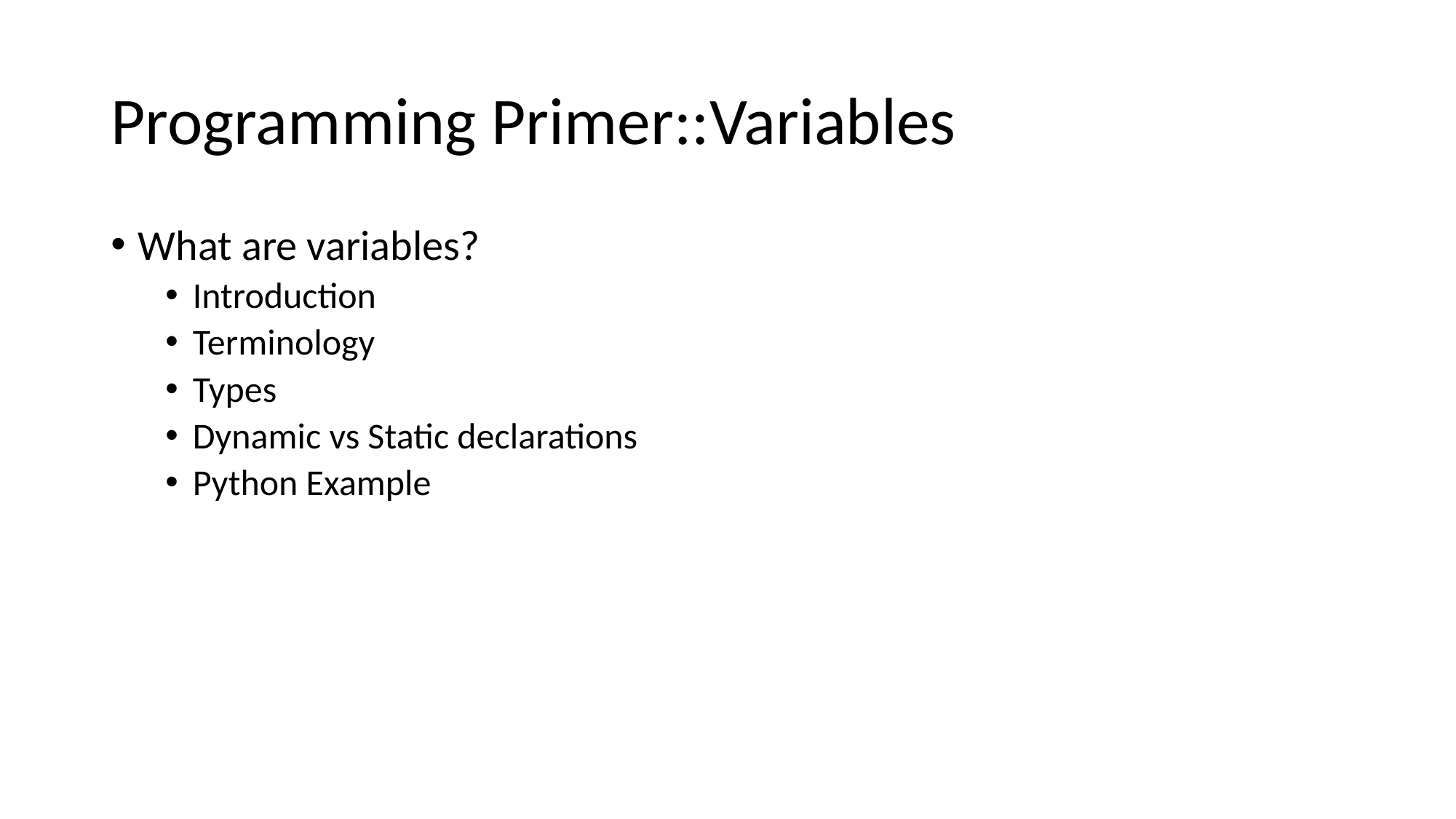

# Programming Primer::Variables
What are variables?
Introduction
Terminology
Types
Dynamic vs Static declarations
Python Example